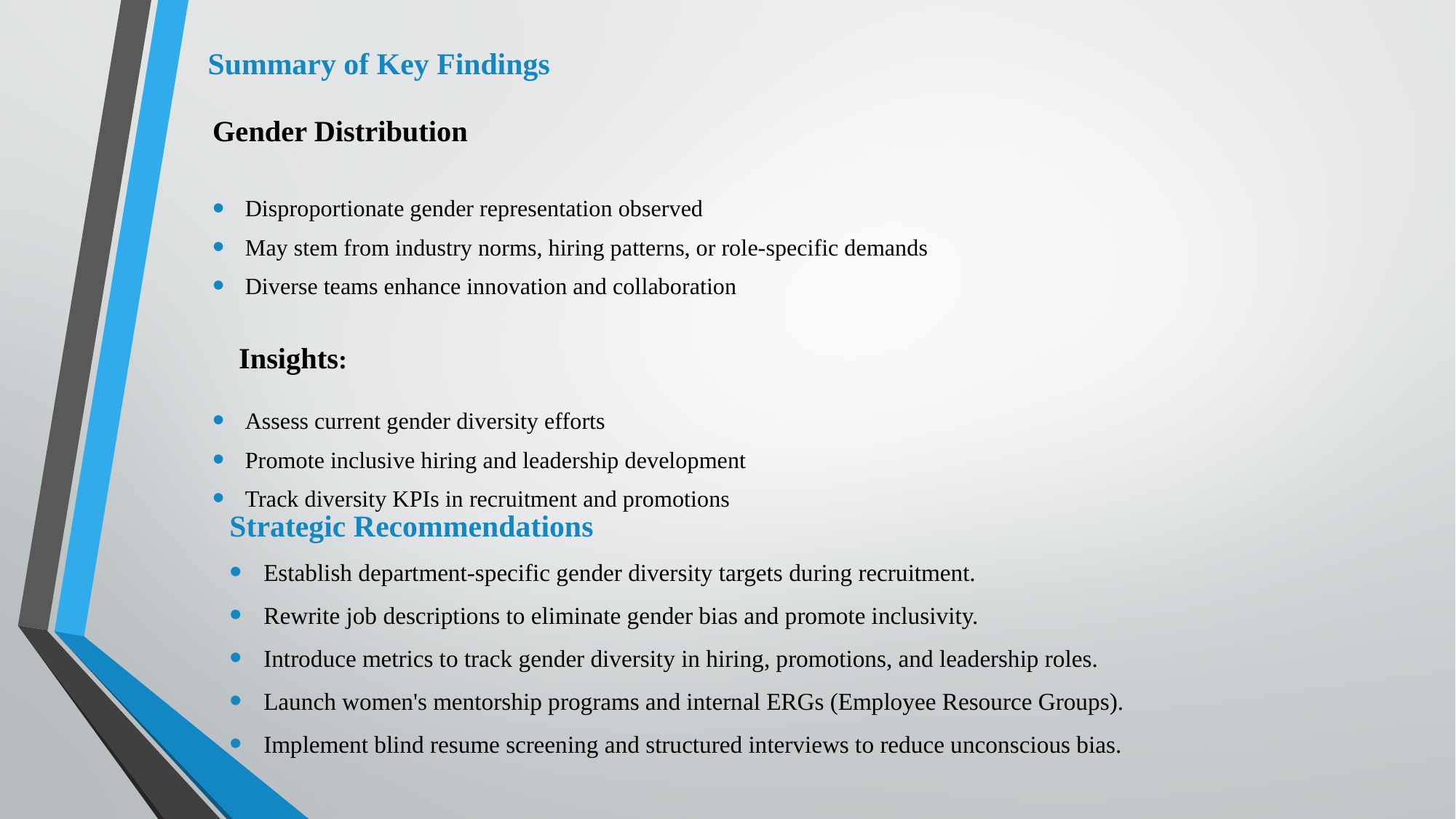

# Summary of Key Findings

Gender Distribution
Disproportionate gender representation observed
May stem from industry norms, hiring patterns, or role-specific demands
Diverse teams enhance innovation and collaboration
    Insights:
Assess current gender diversity efforts
Promote inclusive hiring and leadership development
Track diversity KPIs in recruitment and promotions

Strategic Recommendations
Establish department-specific gender diversity targets during recruitment.
Rewrite job descriptions to eliminate gender bias and promote inclusivity.
Introduce metrics to track gender diversity in hiring, promotions, and leadership roles.
Launch women's mentorship programs and internal ERGs (Employee Resource Groups).
Implement blind resume screening and structured interviews to reduce unconscious bias.